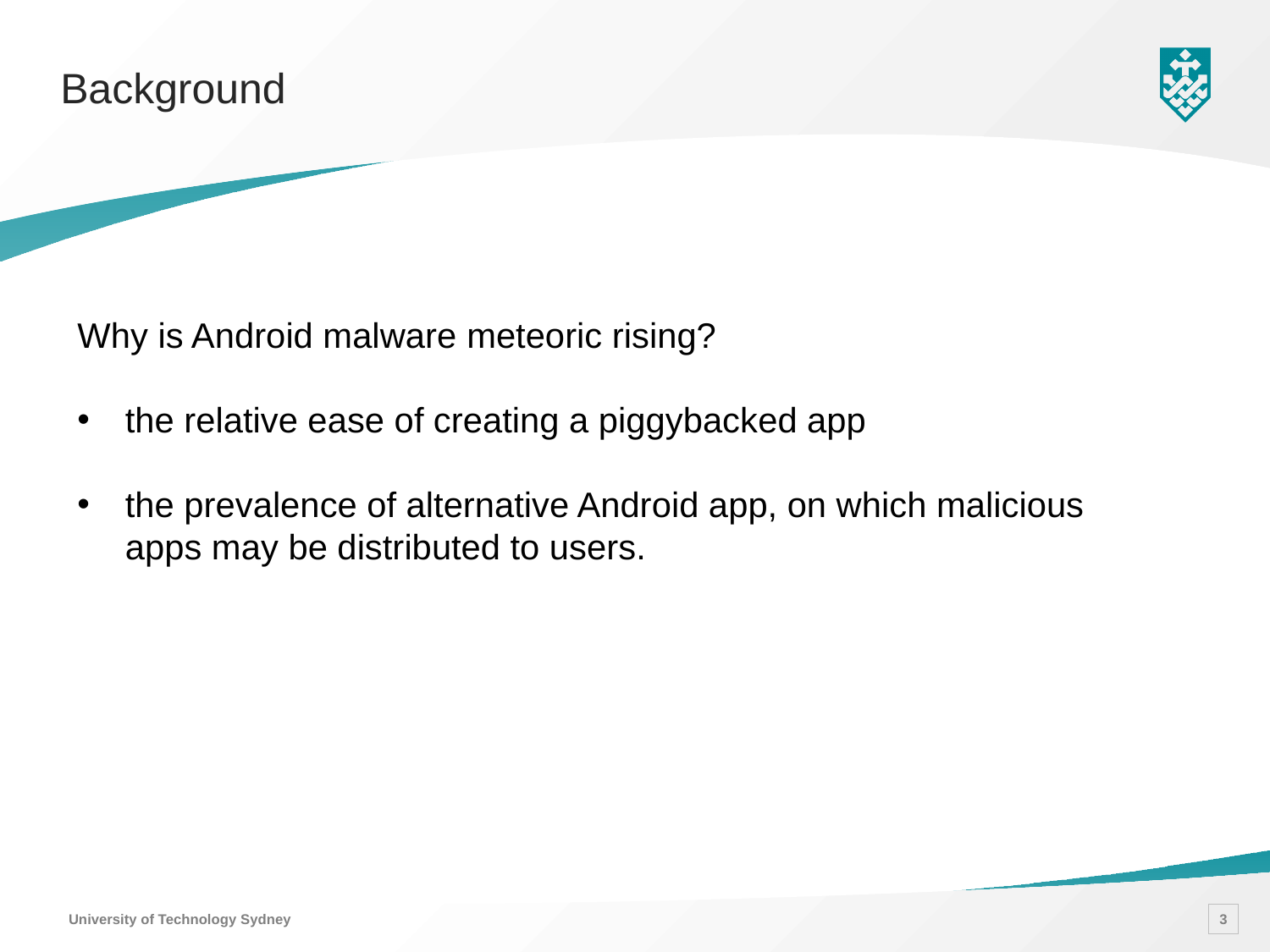

# Background
Why is Android malware meteoric rising?
the relative ease of creating a piggybacked app

the prevalence of alternative Android app, on which malicious apps may be distributed to users.